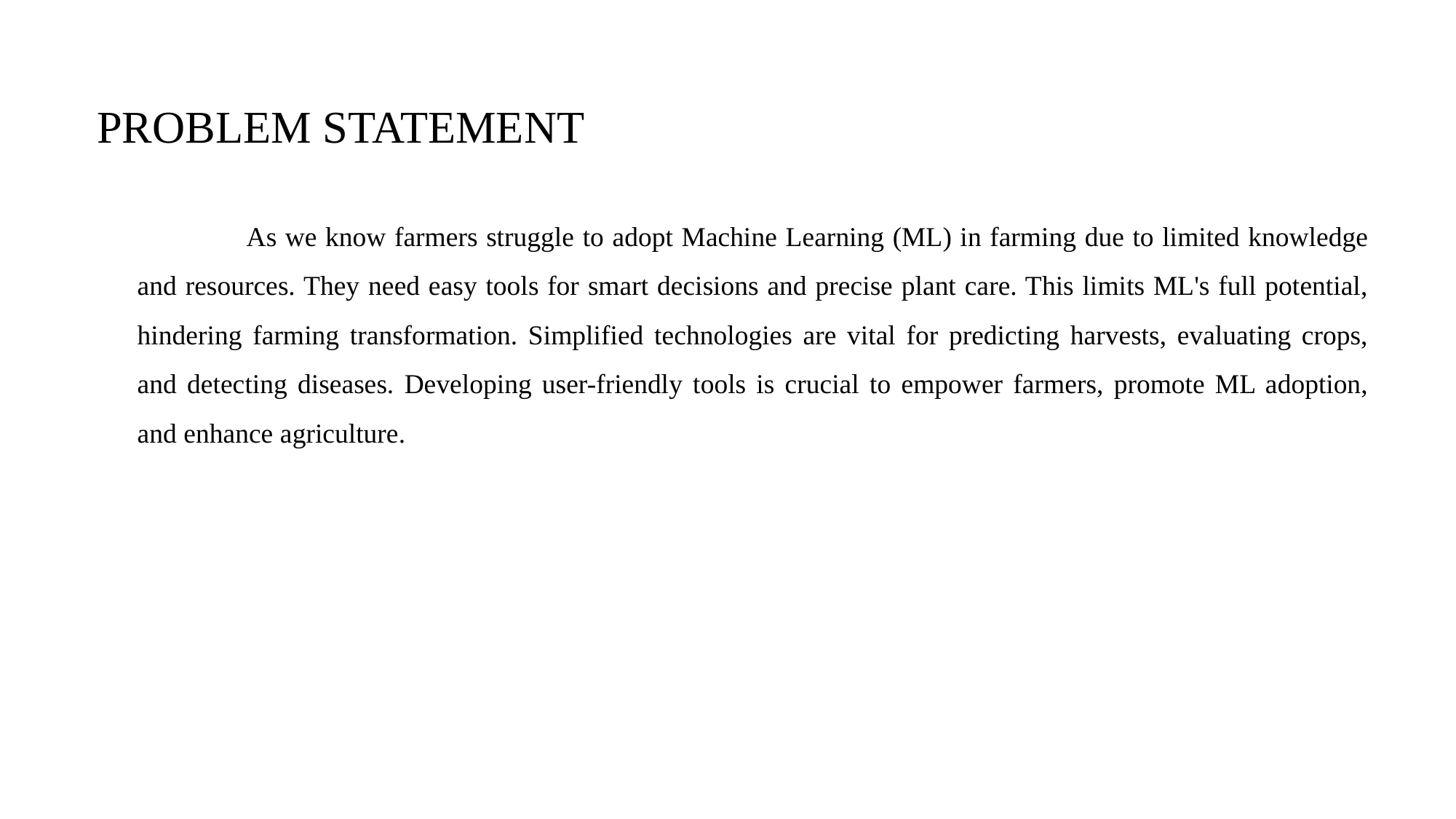

# Problem statement
	As we know farmers struggle to adopt Machine Learning (ML) in farming due to limited knowledge and resources. They need easy tools for smart decisions and precise plant care. This limits ML's full potential, hindering farming transformation. Simplified technologies are vital for predicting harvests, evaluating crops, and detecting diseases. Developing user-friendly tools is crucial to empower farmers, promote ML adoption, and enhance agriculture.